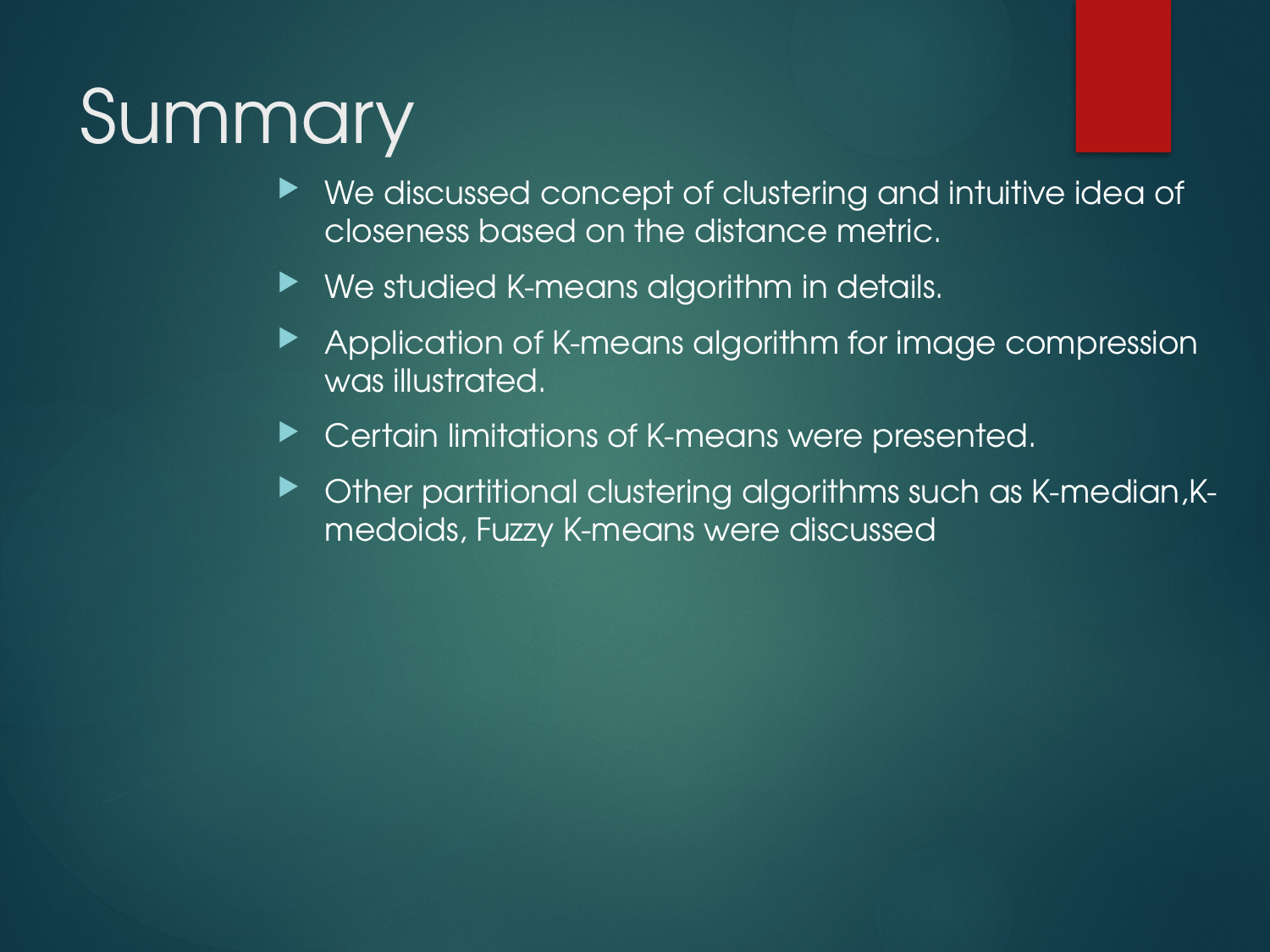

# Summary
We discussed concept of clustering and intuitive idea of closeness based on the distance metric.
We studied K-means algorithm in details.
Application of K-means algorithm for image compression was illustrated.
Certain limitations of K-means were presented.
Other partitional clustering algorithms such as K-median,K-medoids, Fuzzy K-means were discussed